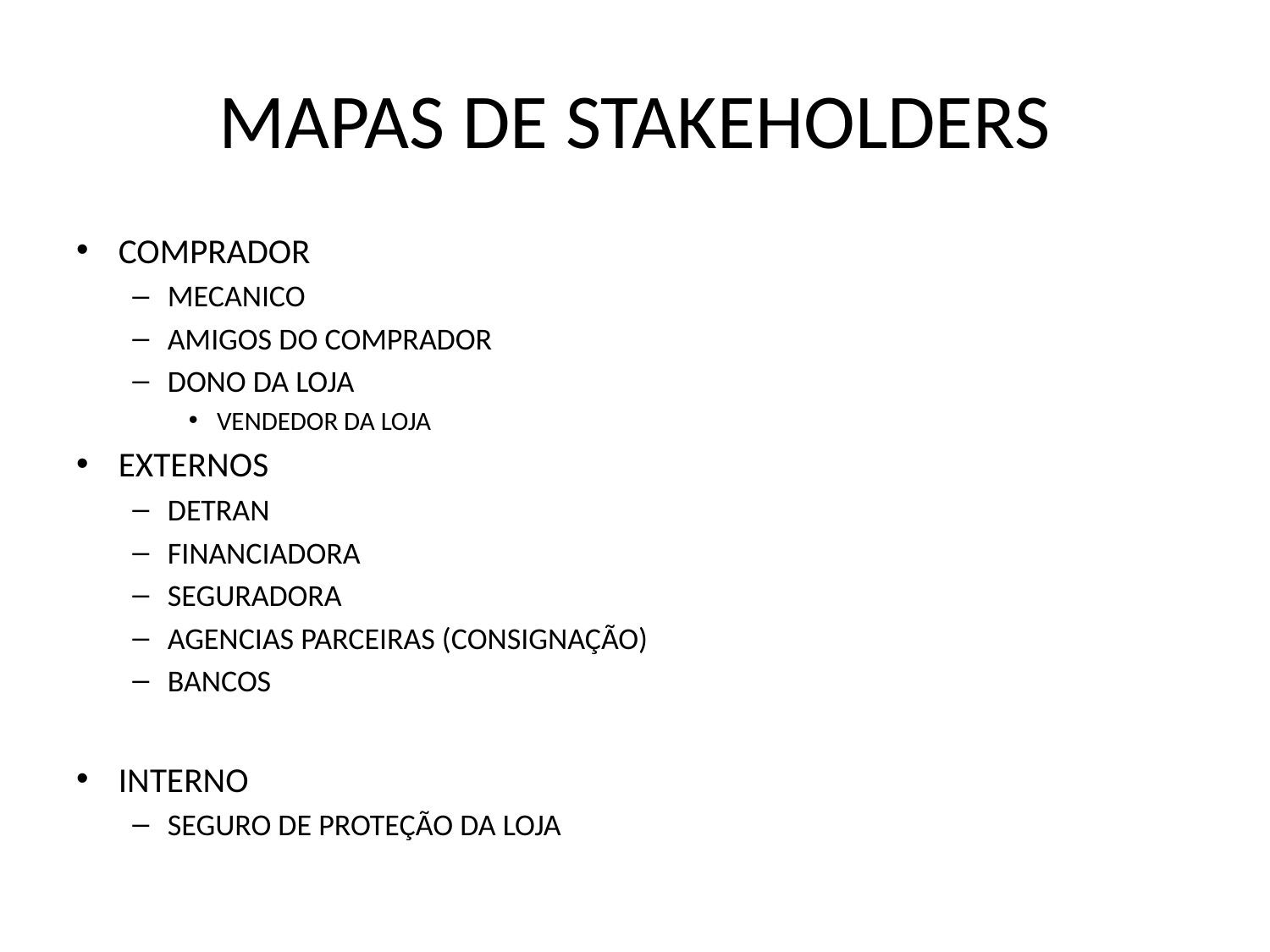

# MAPAS DE STAKEHOLDERS
COMPRADOR
MECANICO
AMIGOS DO COMPRADOR
DONO DA LOJA
VENDEDOR DA LOJA
EXTERNOS
DETRAN
FINANCIADORA
SEGURADORA
AGENCIAS PARCEIRAS (CONSIGNAÇÃO)
BANCOS

INTERNO
SEGURO DE PROTEÇÃO DA LOJA